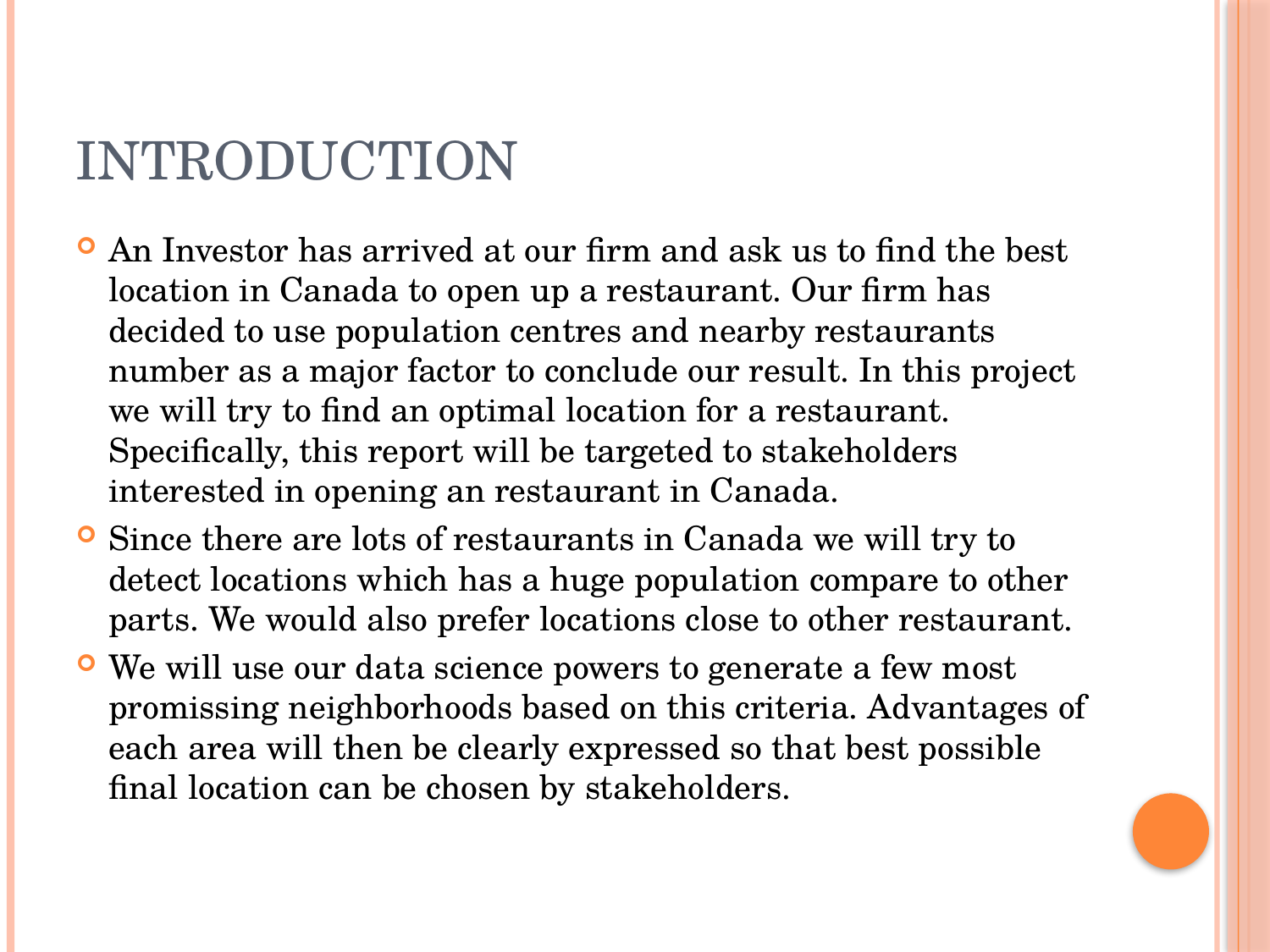

# Introduction
An Investor has arrived at our firm and ask us to find the best location in Canada to open up a restaurant. Our firm has decided to use population centres and nearby restaurants number as a major factor to conclude our result. In this project we will try to find an optimal location for a restaurant. Specifically, this report will be targeted to stakeholders interested in opening an restaurant in Canada.
Since there are lots of restaurants in Canada we will try to detect locations which has a huge population compare to other parts. We would also prefer locations close to other restaurant.
We will use our data science powers to generate a few most promissing neighborhoods based on this criteria. Advantages of each area will then be clearly expressed so that best possible final location can be chosen by stakeholders.